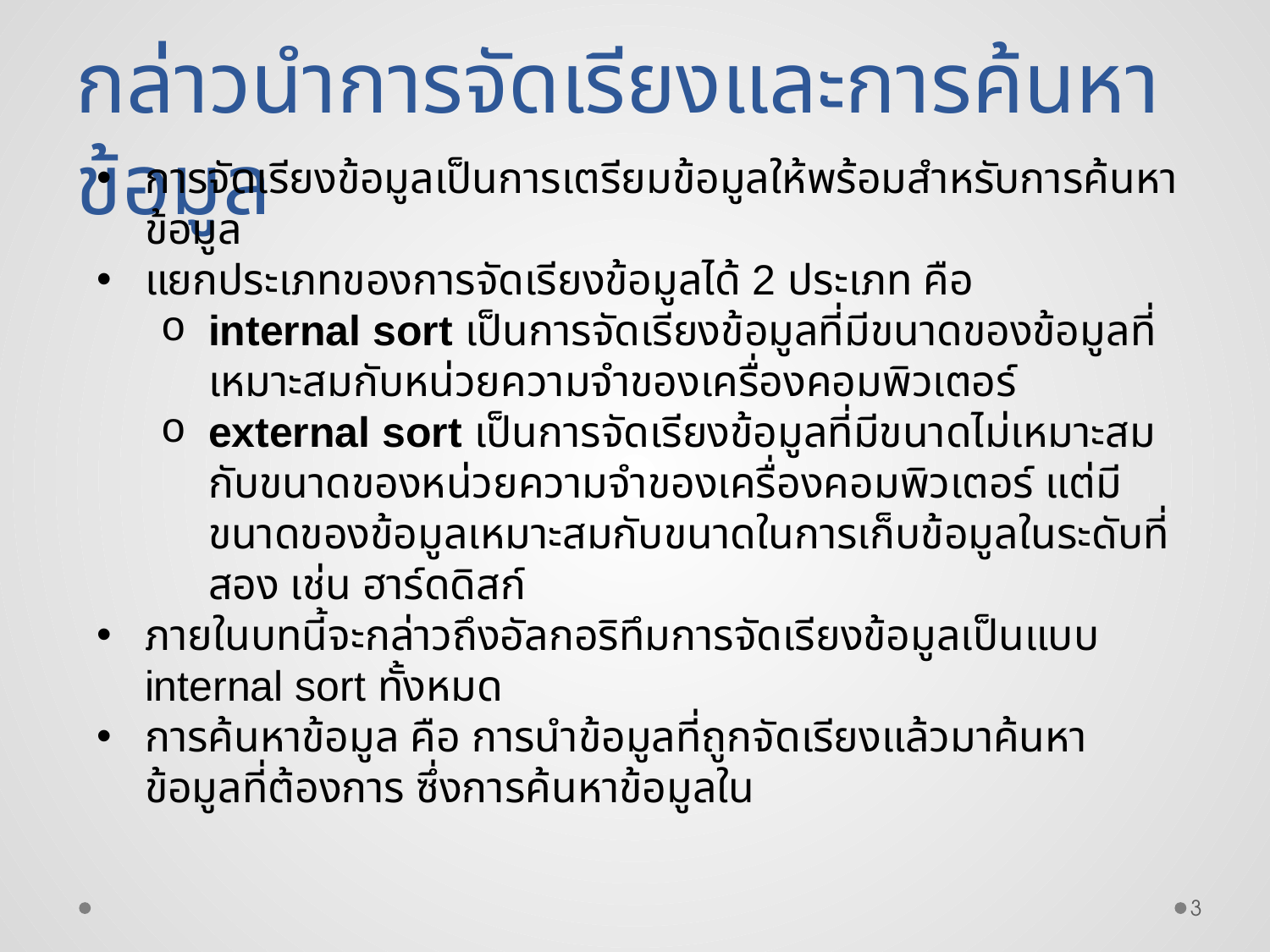

กล่าวนำการจัดเรียงและการค้นหาข้อมูล
การจัดเรียงข้อมูลเป็นการเตรียมข้อมูลให้พร้อมสำหรับการค้นหาข้อมูล
แยกประเภทของการจัดเรียงข้อมูลได้ 2 ประเภท คือ
internal sort เป็นการจัดเรียงข้อมูลที่มีขนาดของข้อมูลที่เหมาะสมกับหน่วยความจำของเครื่องคอมพิวเตอร์
external sort เป็นการจัดเรียงข้อมูลที่มีขนาดไม่เหมาะสมกับขนาดของหน่วยความจำของเครื่องคอมพิวเตอร์ แต่มีขนาดของข้อมูลเหมาะสมกับขนาดในการเก็บข้อมูลในระดับที่สอง เช่น ฮาร์ดดิสก์
ภายในบทนี้จะกล่าวถึงอัลกอริทึมการจัดเรียงข้อมูลเป็นแบบ internal sort ทั้งหมด
การค้นหาข้อมูล คือ การนำข้อมูลที่ถูกจัดเรียงแล้วมาค้นหาข้อมูลที่ต้องการ ซึ่งการค้นหาข้อมูลใน
3